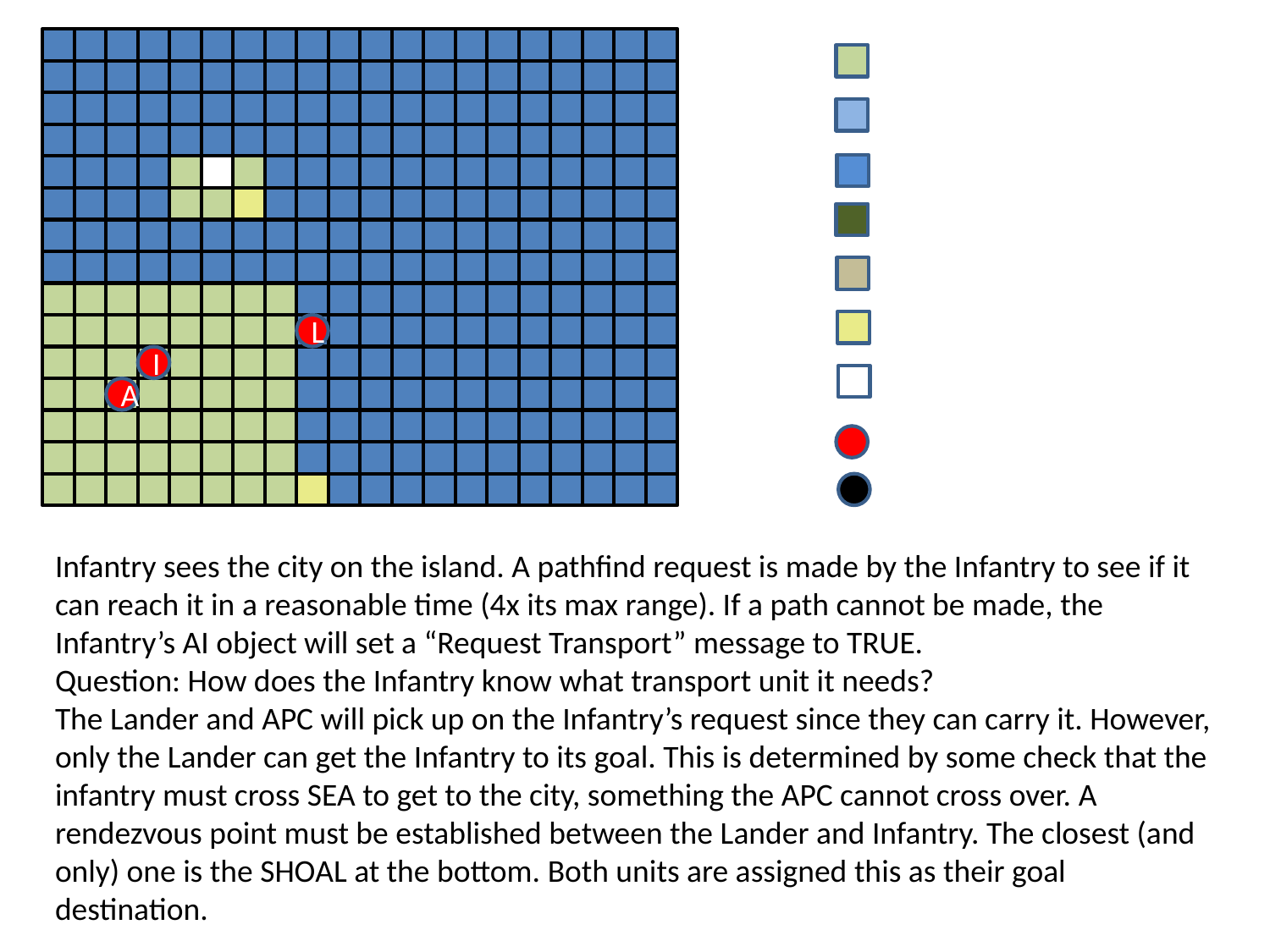

L

I

A

Infantry sees the city on the island. A pathfind request is made by the Infantry to see if it can reach it in a reasonable time (4x its max range). If a path cannot be made, the Infantry’s AI object will set a “Request Transport” message to TRUE.
Question: How does the Infantry know what transport unit it needs?
The Lander and APC will pick up on the Infantry’s request since they can carry it. However, only the Lander can get the Infantry to its goal. This is determined by some check that the infantry must cross SEA to get to the city, something the APC cannot cross over. A rendezvous point must be established between the Lander and Infantry. The closest (and only) one is the SHOAL at the bottom. Both units are assigned this as their goal destination.